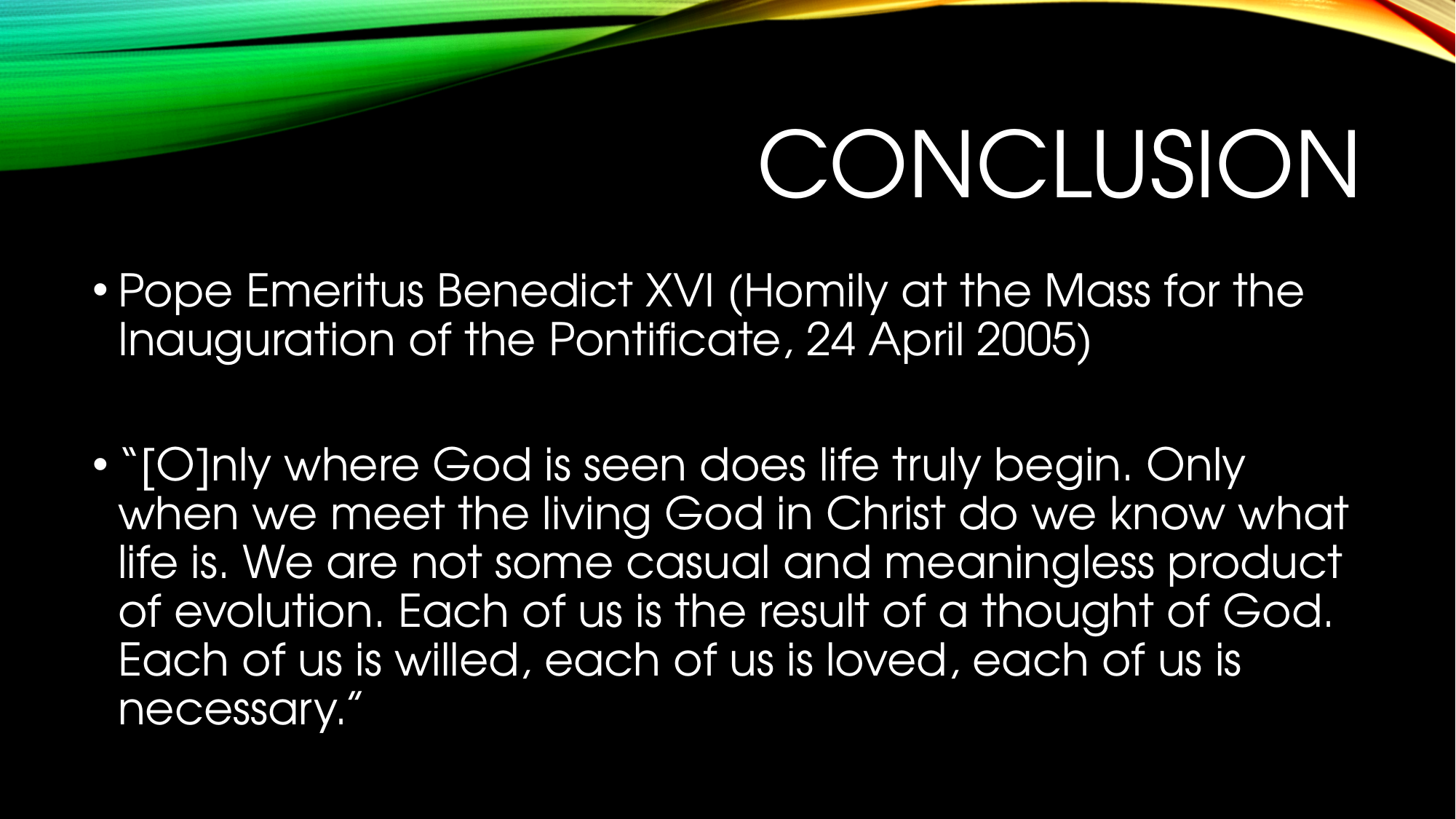

# CONCLUSION
Pope Emeritus Benedict XVI (Homily at the Mass for the Inauguration of the Pontificate, 24 April 2005)

“[O]nly where God is seen does life truly begin. Only when we meet the living God in Christ do we know what life is. We are not some casual and meaningless product of evolution. Each of us is the result of a thought of God. Each of us is willed, each of us is loved, each of us is necessary.”